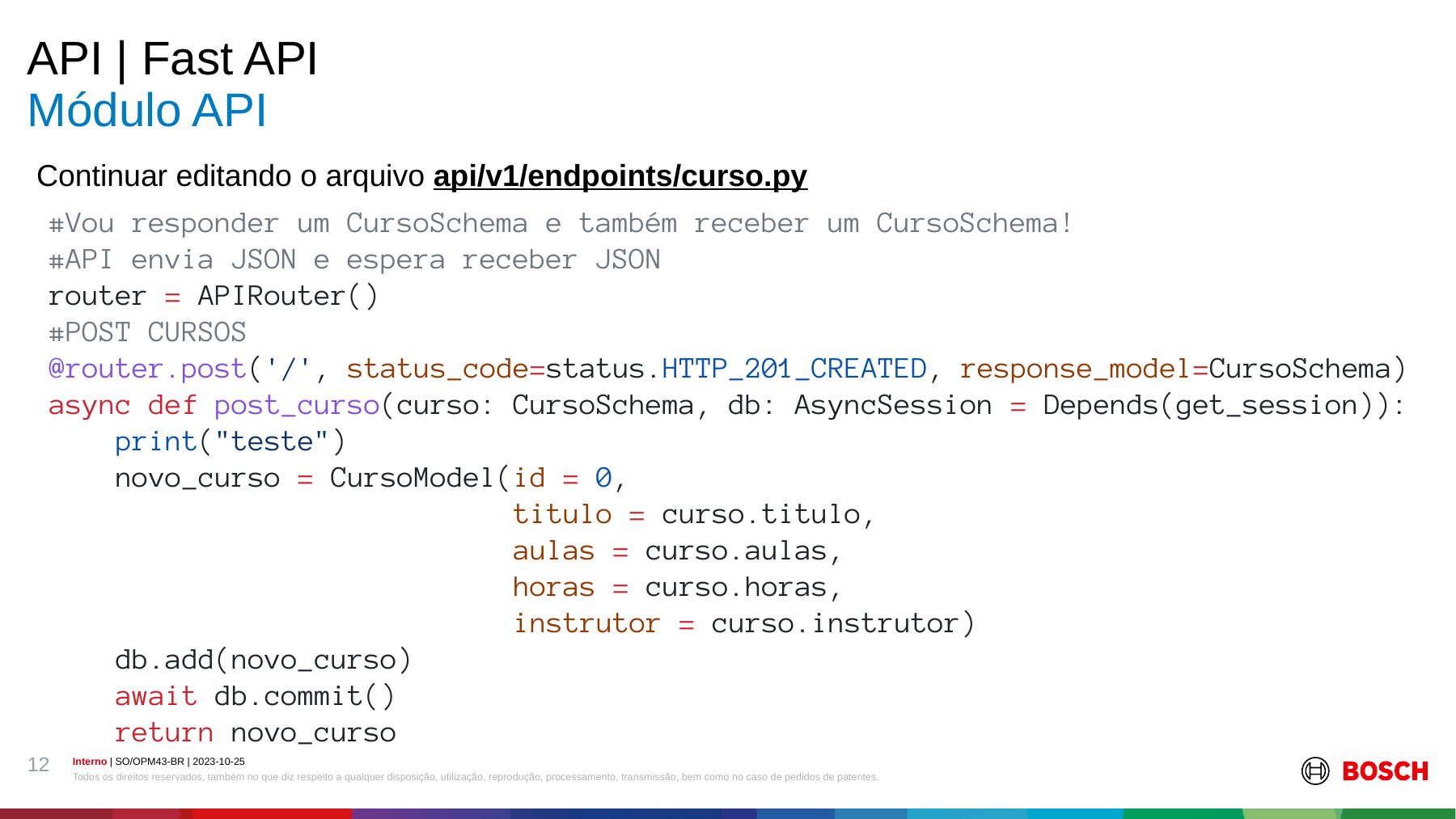

API | Fast API
# Módulo API
Continuar editando o arquivo api/v1/endpoints/curso.py
#Vou responder um CursoSchema e também receber um CursoSchema!
#API envia JSON e espera receber JSON
router = APIRouter()
#POST CURSOS
@router.post('/', status_code=status.HTTP_201_CREATED, response_model=CursoSchema)
async def post_curso(curso: CursoSchema, db: AsyncSession = Depends(get_session)):
    print("teste")
    novo_curso = CursoModel(id = 0,
                            titulo = curso.titulo,
                            aulas = curso.aulas,
                            horas = curso.horas,
                            instrutor = curso.instrutor)
    db.add(novo_curso)
    await db.commit()
    return novo_curso
12